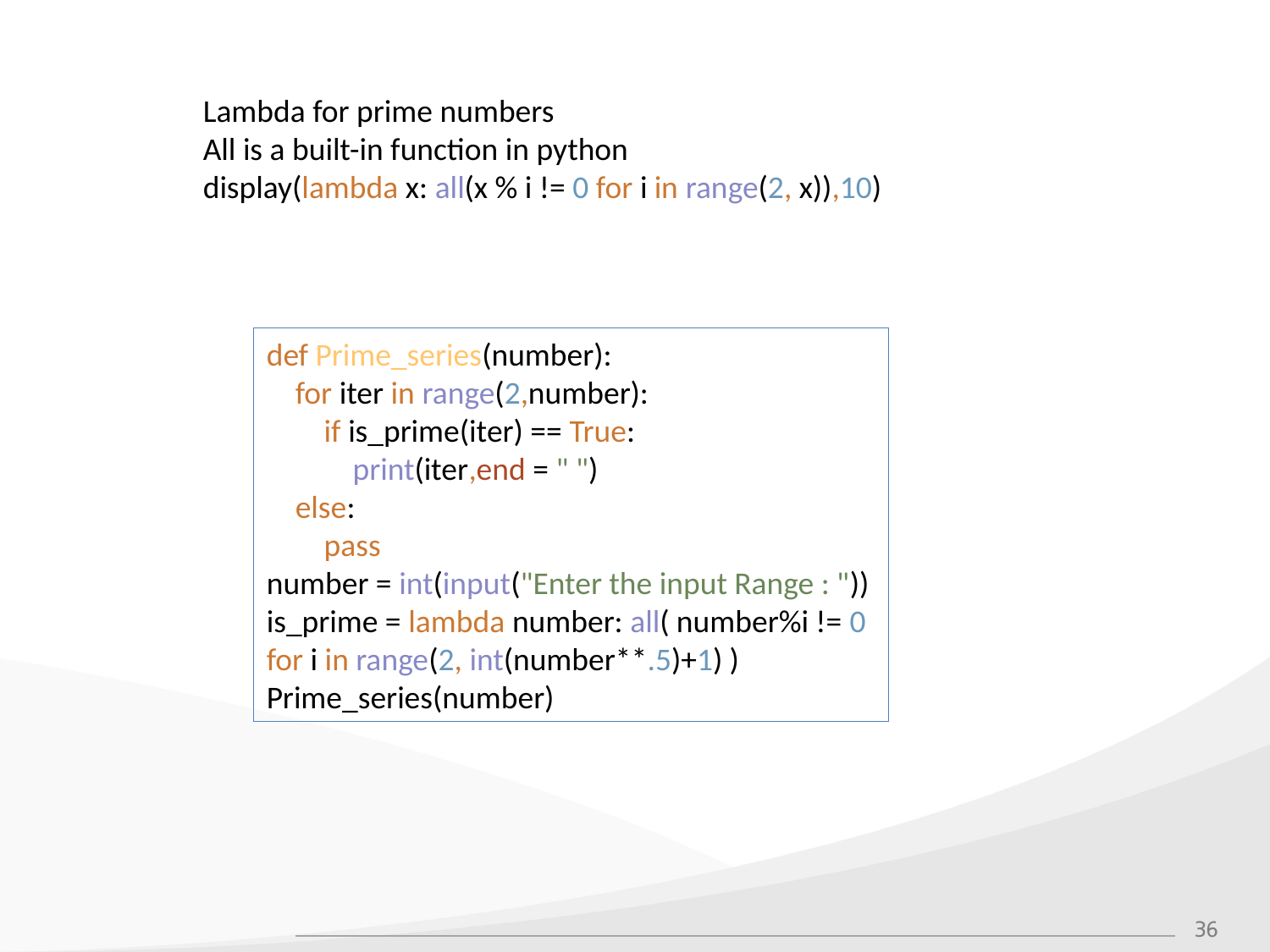

Lambda for prime numbers
All is a built-in function in python
display(lambda x: all(x % i != 0 for i in range(2, x)),10)
def Prime_series(number):
    for iter in range(2,number):
        if is_prime(iter) == True:
            print(iter,end = " ")
    else:
        pass
number = int(input("Enter the input Range : "))
is_prime = lambda number: all( number%i != 0 for i in range(2, int(number**.5)+1) )
Prime_series(number)